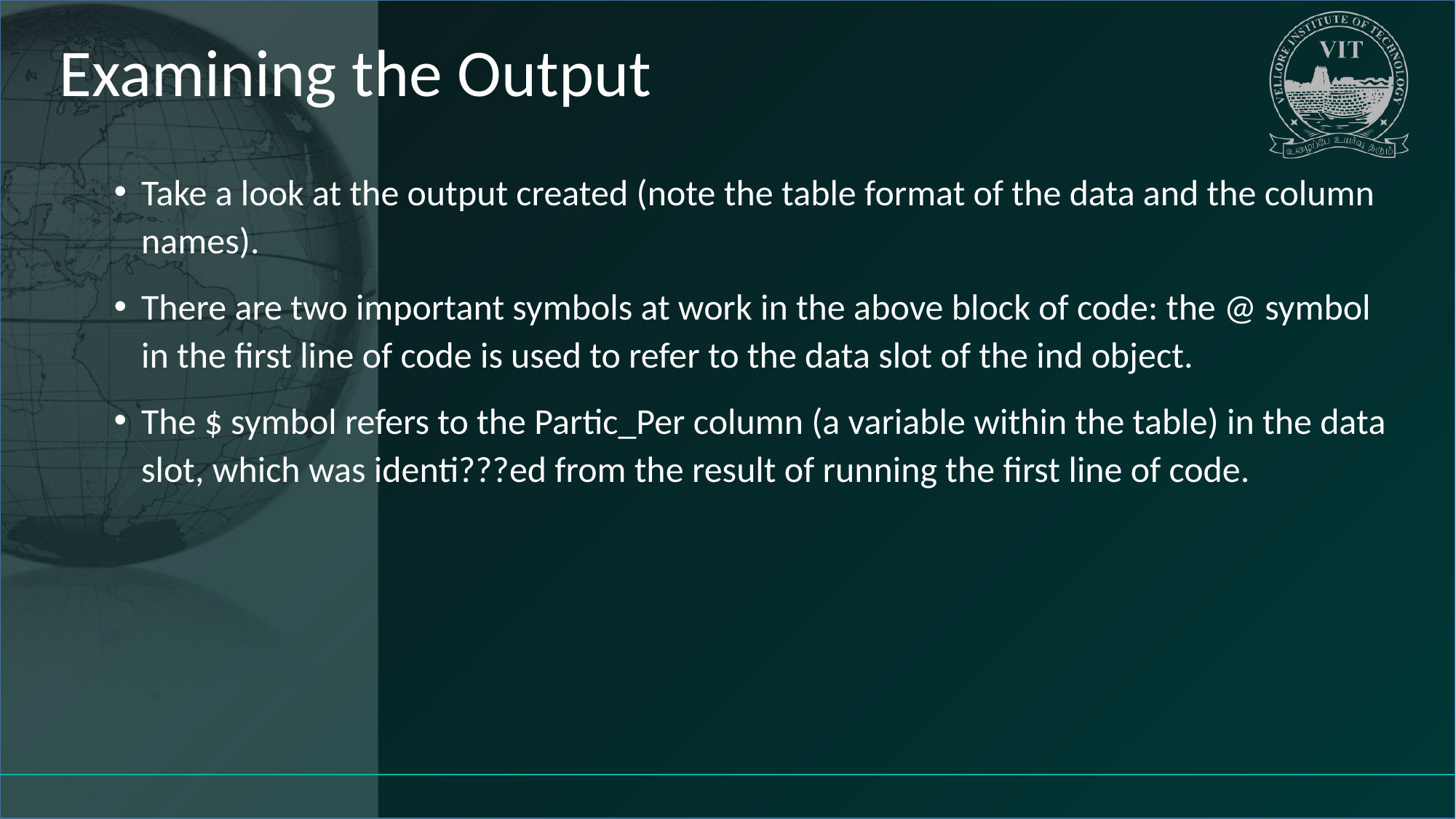

# Examining the Output
Take a look at the output created (note the table format of the data and the column names).
There are two important symbols at work in the above block of code: the @ symbol in the first line of code is used to refer to the data slot of the ind object.
The $ symbol refers to the Partic_Per column (a variable within the table) in the data slot, which was identi???ed from the result of running the first line of code.